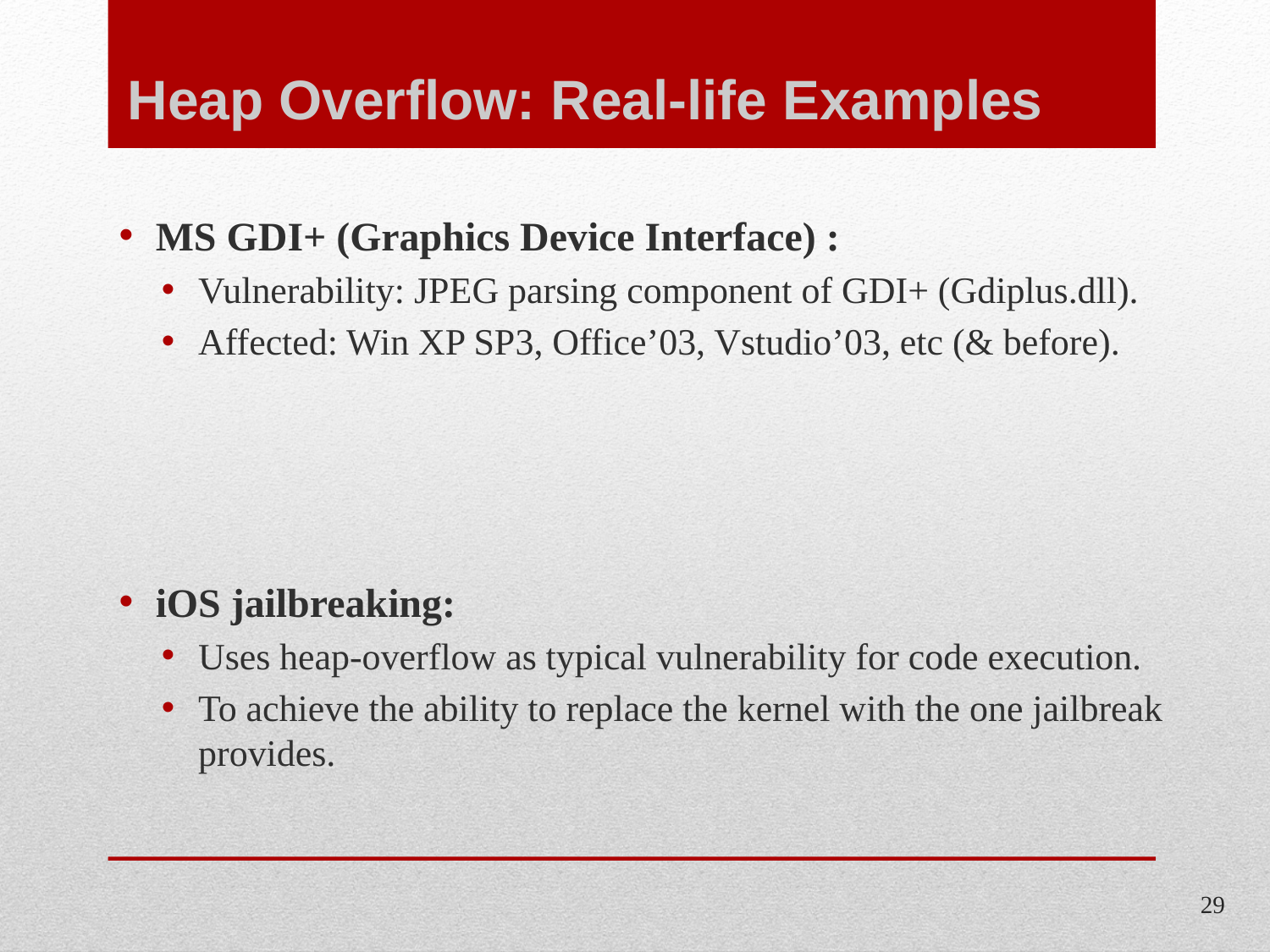

# Heap Overflow: Real-life Examples
MS GDI+ (Graphics Device Interface) :
Vulnerability: JPEG parsing component of GDI+ (Gdiplus.dll).
Affected: Win XP SP3, Office’03, Vstudio’03, etc (& before).

iOS jailbreaking:
Uses heap-overflow as typical vulnerability for code execution.
To achieve the ability to replace the kernel with the one jailbreak provides.
29